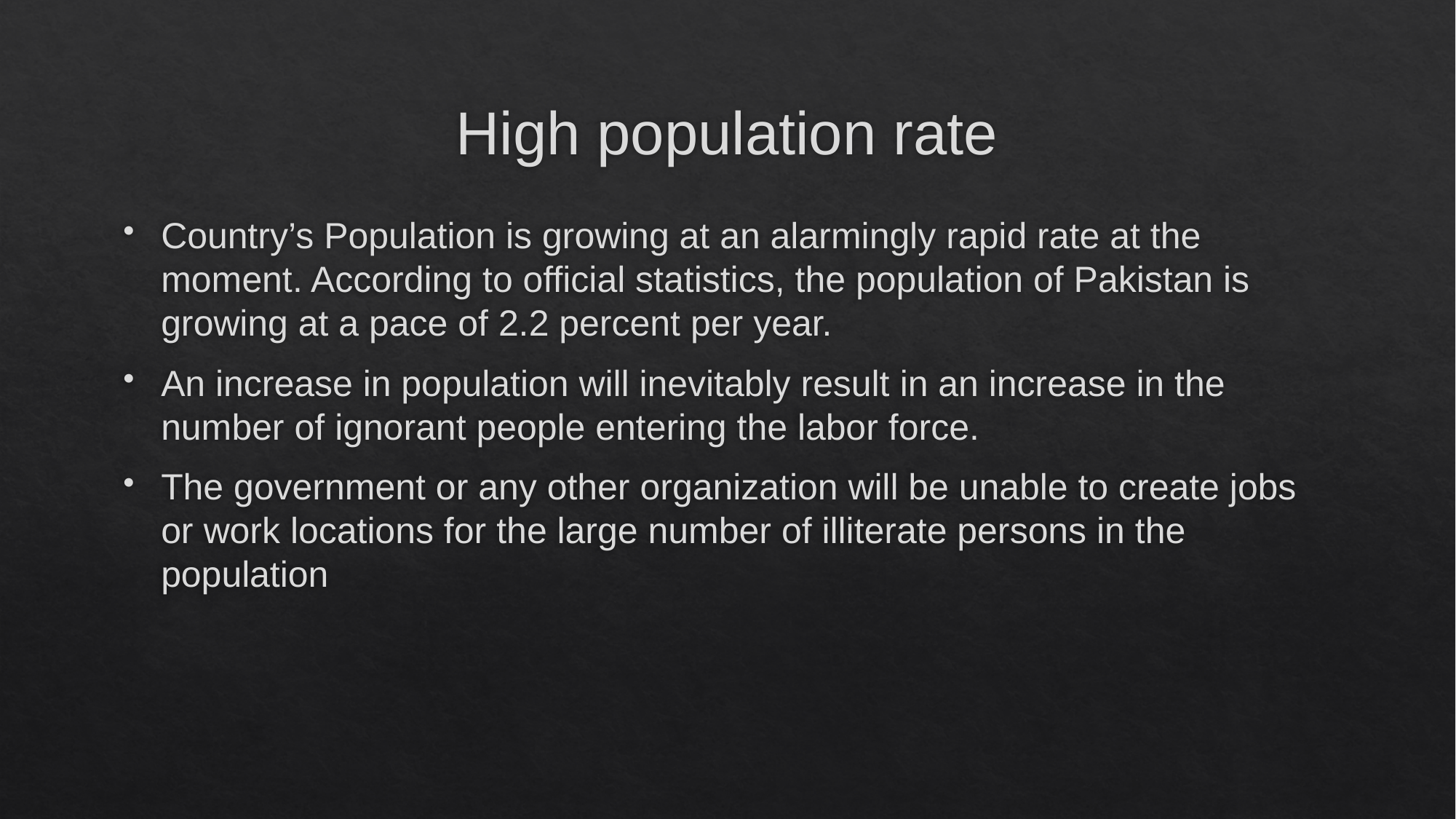

# High population rate
Country’s Population is growing at an alarmingly rapid rate at the moment. According to official statistics, the population of Pakistan is growing at a pace of 2.2 percent per year.
An increase in population will inevitably result in an increase in the number of ignorant people entering the labor force.
The government or any other organization will be unable to create jobs or work locations for the large number of illiterate persons in the population